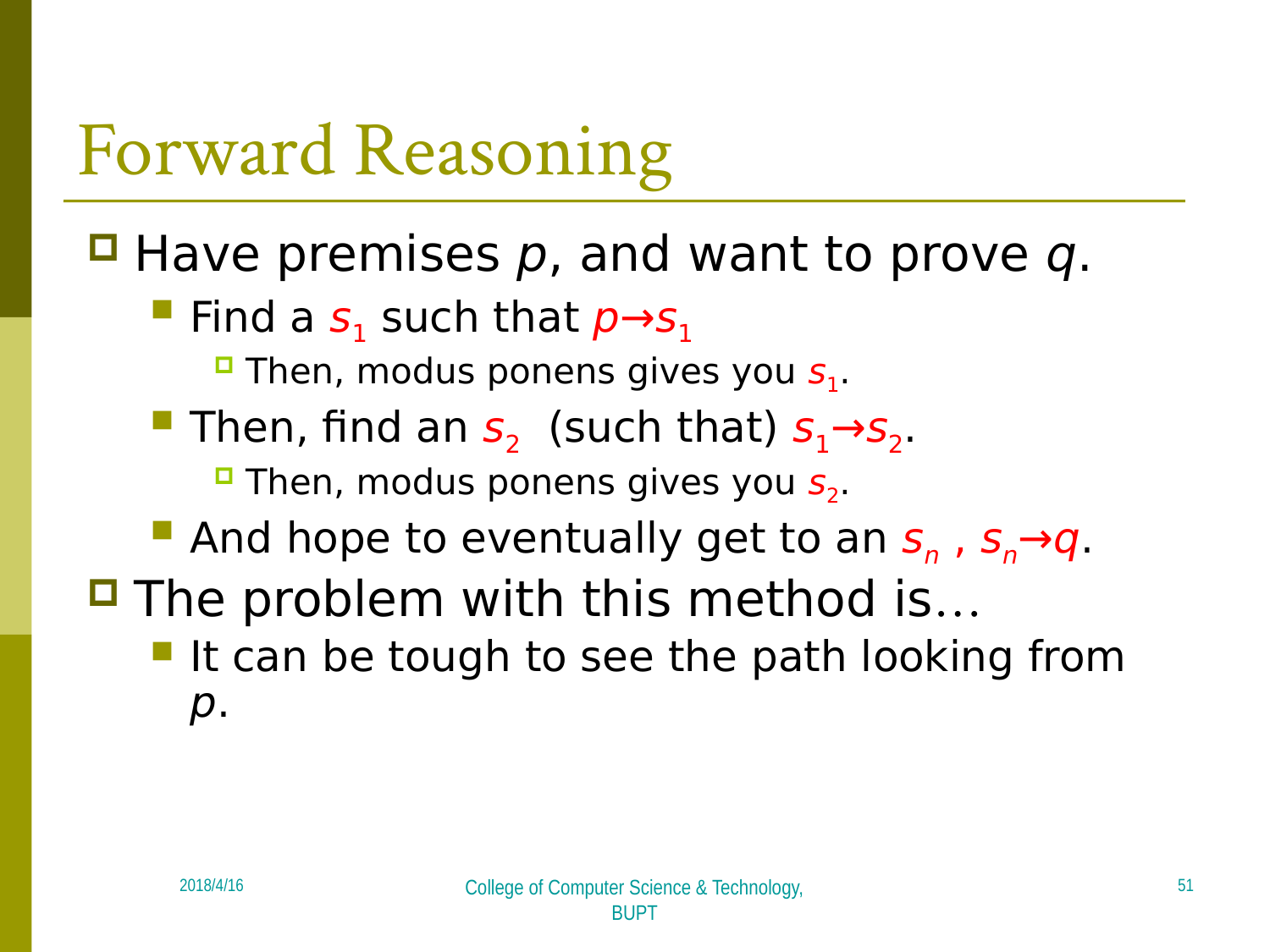

# Forward Reasoning
Have premises p, and want to prove q.
Find a s1 such that p→s1
Then, modus ponens gives you s1.
Then, find an s2  (such that) s1→s2.
Then, modus ponens gives you s2.
And hope to eventually get to an sn , sn→q.
The problem with this method is…
It can be tough to see the path looking from p.
51
2018/4/16
College of Computer Science & Technology, BUPT